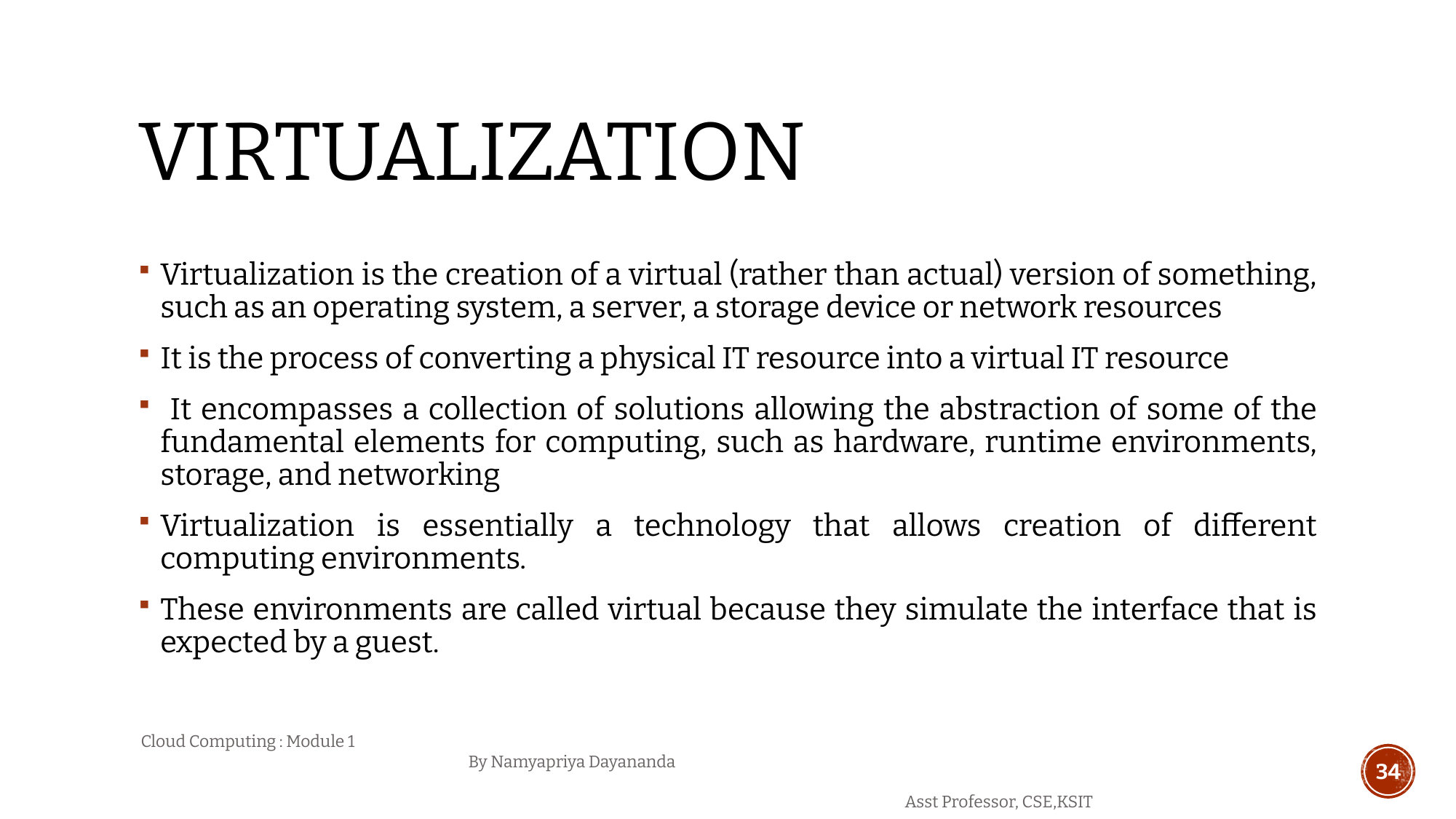

# Virtualization
Virtualization is the creation of a virtual (rather than actual) version of something, such as an operating system, a server, a storage device or network resources
It is the process of converting a physical IT resource into a virtual IT resource
 It encompasses a collection of solutions allowing the abstraction of some of the fundamental elements for computing, such as hardware, runtime environments, storage, and networking
Virtualization is essentially a technology that allows creation of different computing environments.
These environments are called virtual because they simulate the interface that is expected by a guest.
Cloud Computing : Module 1                                             										By Namyapriya Dayananda
																	Asst Professor, CSE,KSIT
34